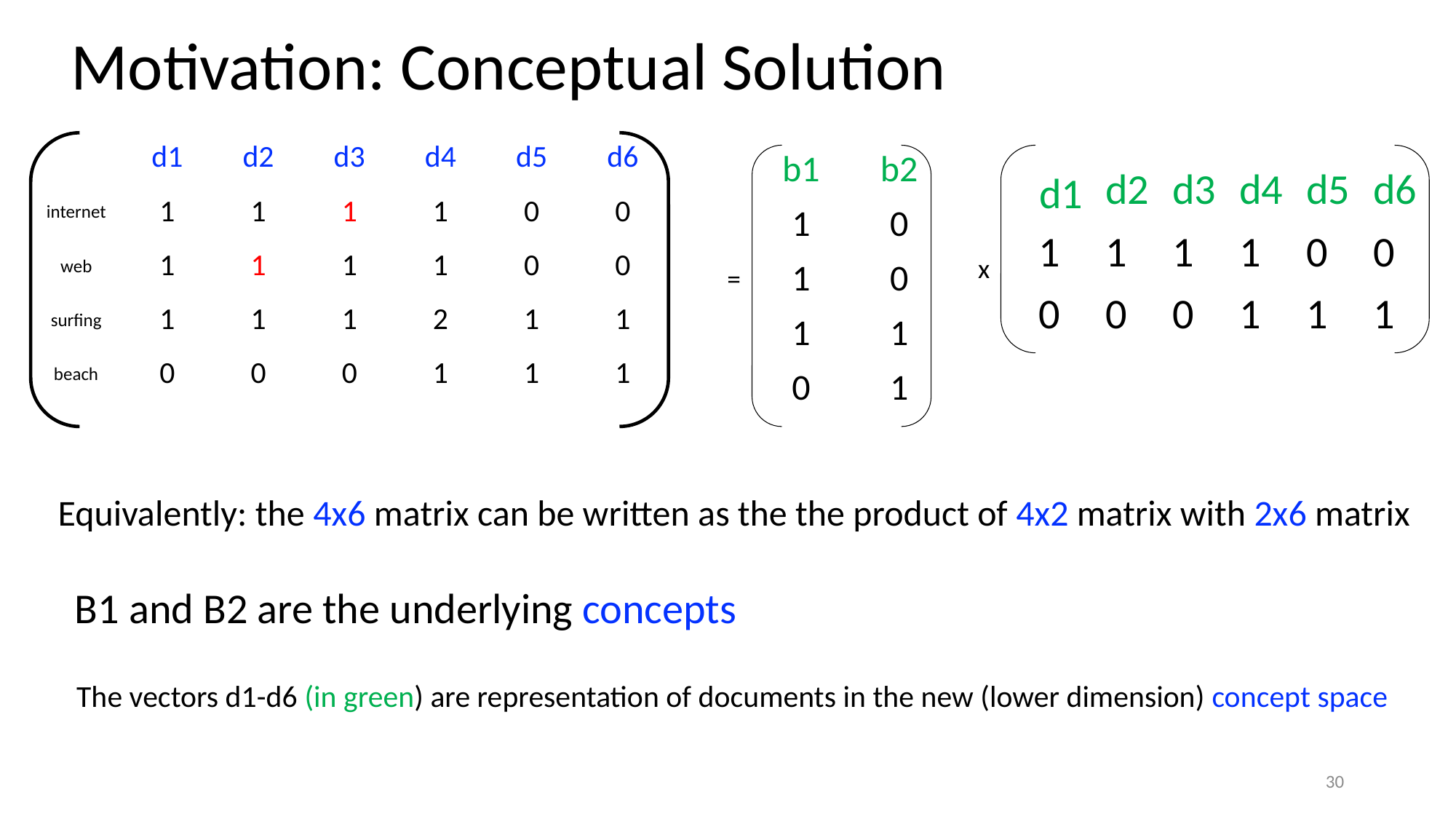

# Motivation: Conceptual Solution
|  | d1 | d2 | d3 | d4 | d5 | d6 |
| --- | --- | --- | --- | --- | --- | --- |
| internet | 1 | 1 | 1 | 1 | 0 | 0 |
| web | 1 | 1 | 1 | 1 | 0 | 0 |
| surfing | 1 | 1 | 1 | 2 | 1 | 1 |
| beach | 0 | 0 | 0 | 1 | 1 | 1 |

| b1 | b2 |
| --- | --- |
| 1 | 0 |
| 1 | 0 |
| 1 | 1 |
| 0 | 1 |

| d1 | d2 | d3 | d4 | d5 | d6 |
| --- | --- | --- | --- | --- | --- |
| 1 | 1 | 1 | 1 | 0 | 0 |
| 0 | 0 | 0 | 1 | 1 | 1 |
x
=
Equivalently: the 4x6 matrix can be written as the the product of 4x2 matrix with 2x6 matrix
B1 and B2 are the underlying concepts
The vectors d1-d6 (in green) are representation of documents in the new (lower dimension) concept space
30